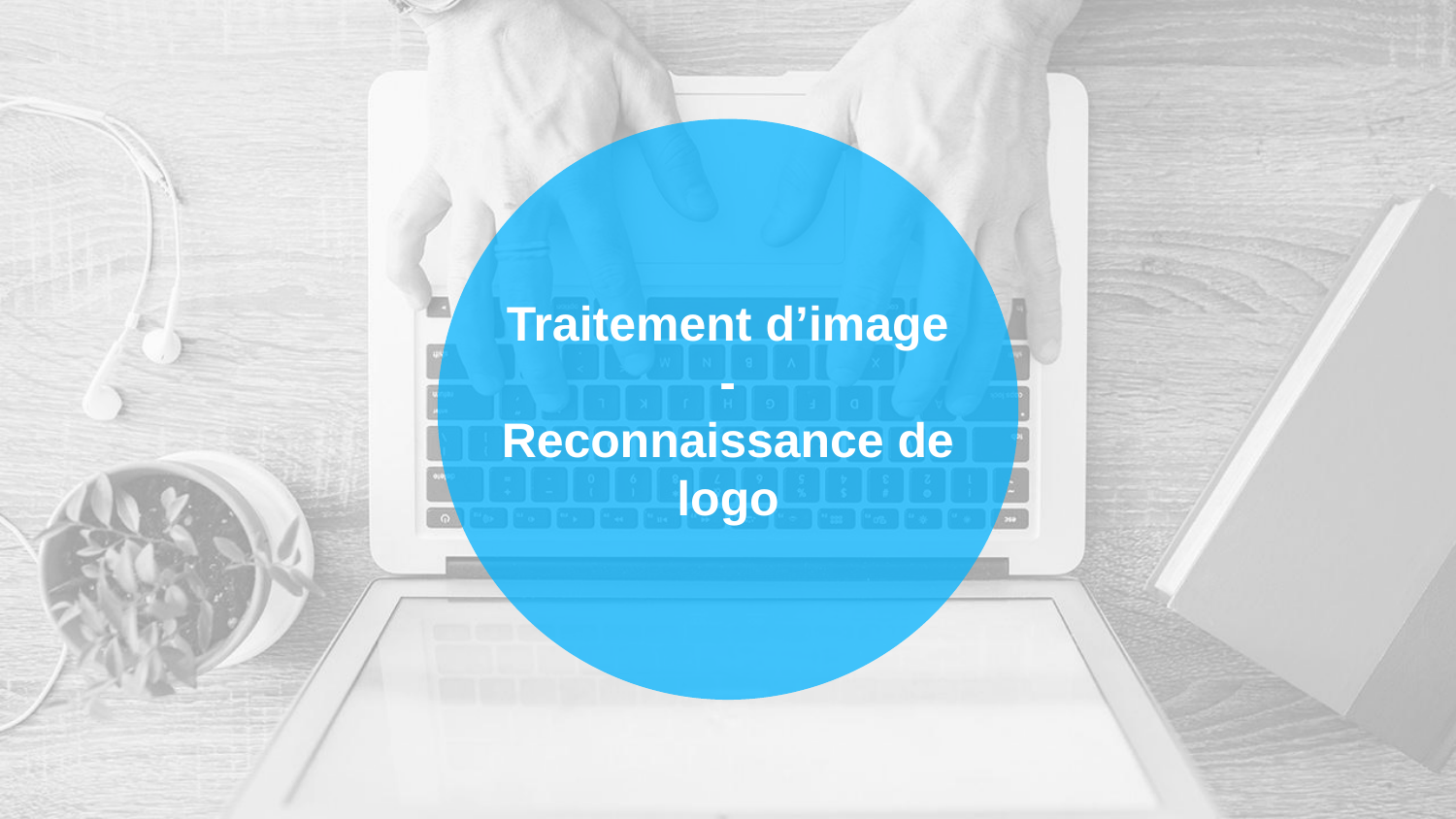

# Traitement d’image
-
Reconnaissance de logo